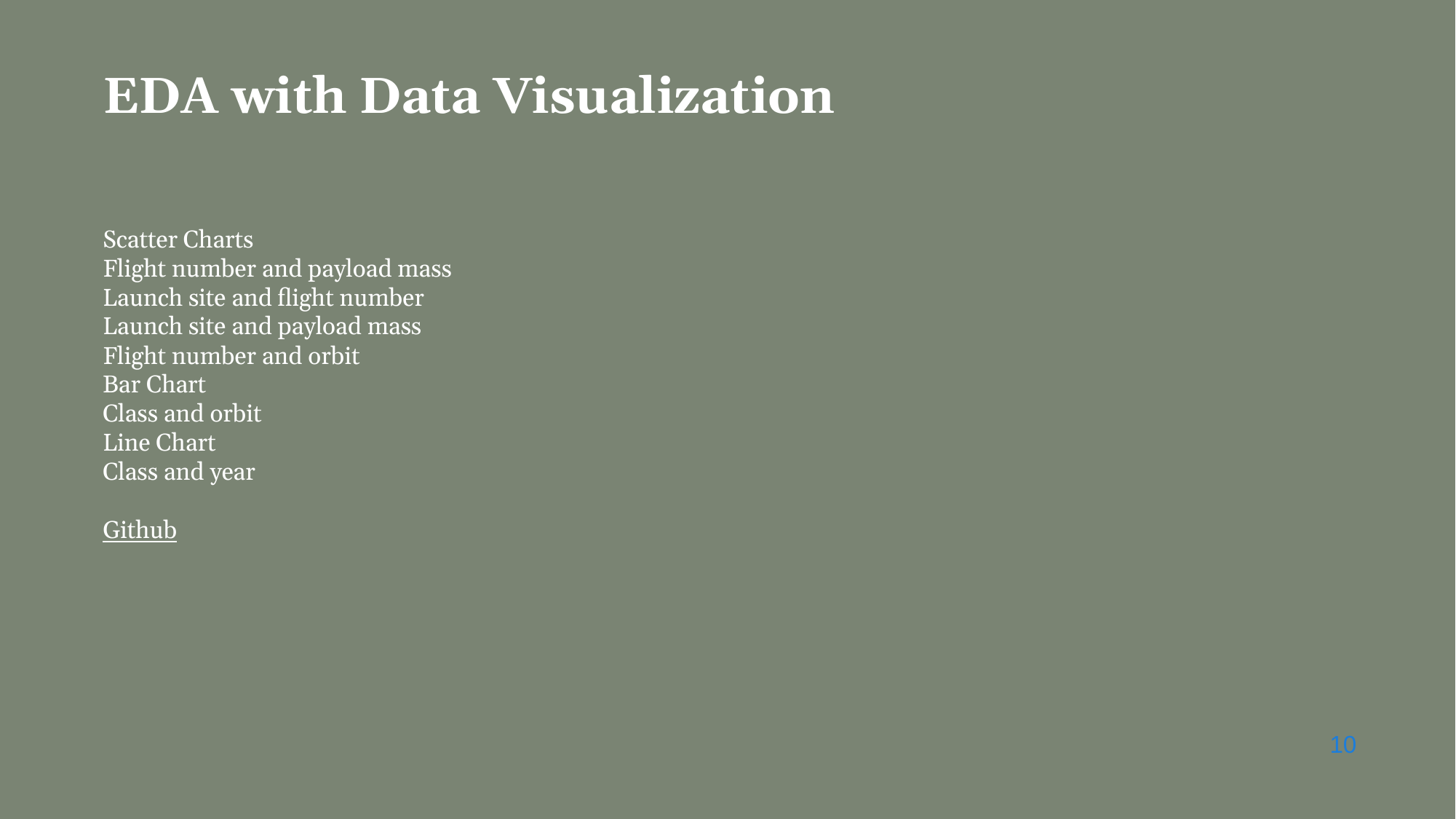

EDA with Data Visualization
Scatter Charts
Flight number and payload mass
Launch site and flight number
Launch site and payload mass
Flight number and orbit
Bar Chart
Class and orbit
Line Chart
Class and year

Github
10